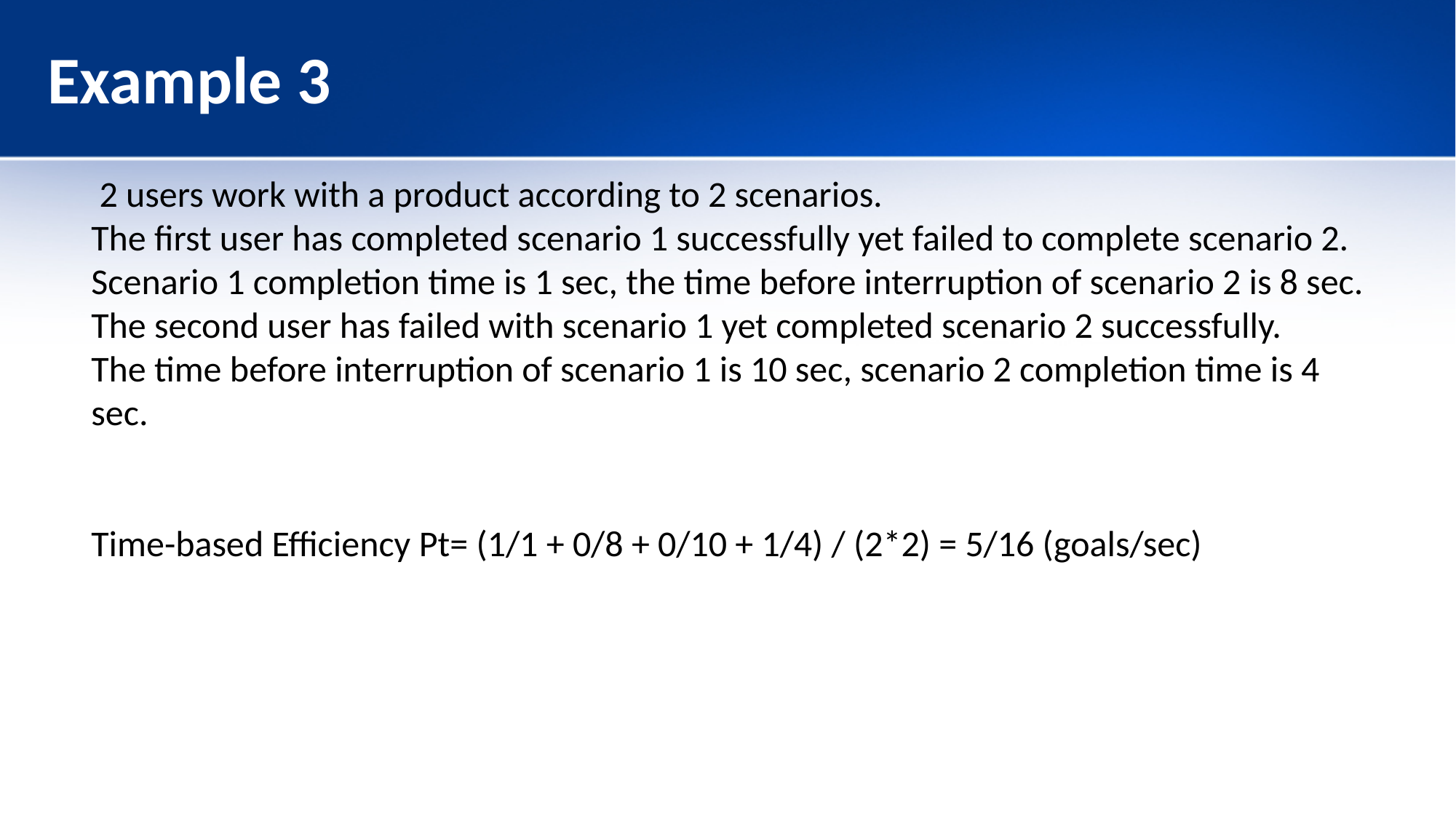

# Example 3
 2 users work with a product according to 2 scenarios.
The first user has completed scenario 1 successfully yet failed to complete scenario 2.
Scenario 1 completion time is 1 sec, the time before interruption of scenario 2 is 8 sec.
The second user has failed with scenario 1 yet completed scenario 2 successfully.
The time before interruption of scenario 1 is 10 sec, scenario 2 completion time is 4 sec.
Time-based Efficiency Pt= (1/1 + 0/8 + 0/10 + 1/4) / (2*2) = 5/16 (goals/sec)